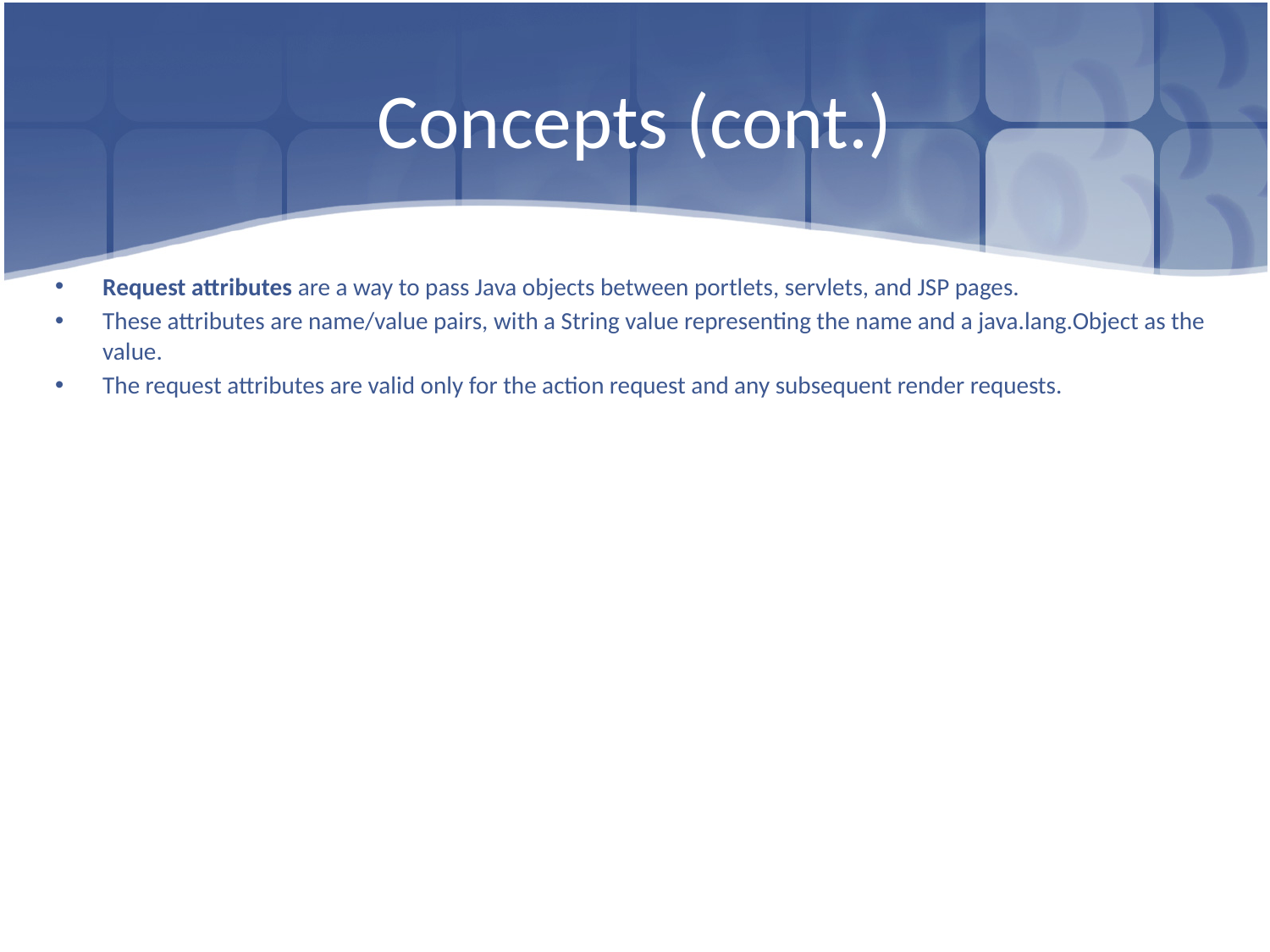

# Concepts (cont.)
Request attributes are a way to pass Java objects between portlets, servlets, and JSP pages.
These attributes are name/value pairs, with a String value representing the name and a java.lang.Object as the value.
The request attributes are valid only for the action request and any subsequent render requests.